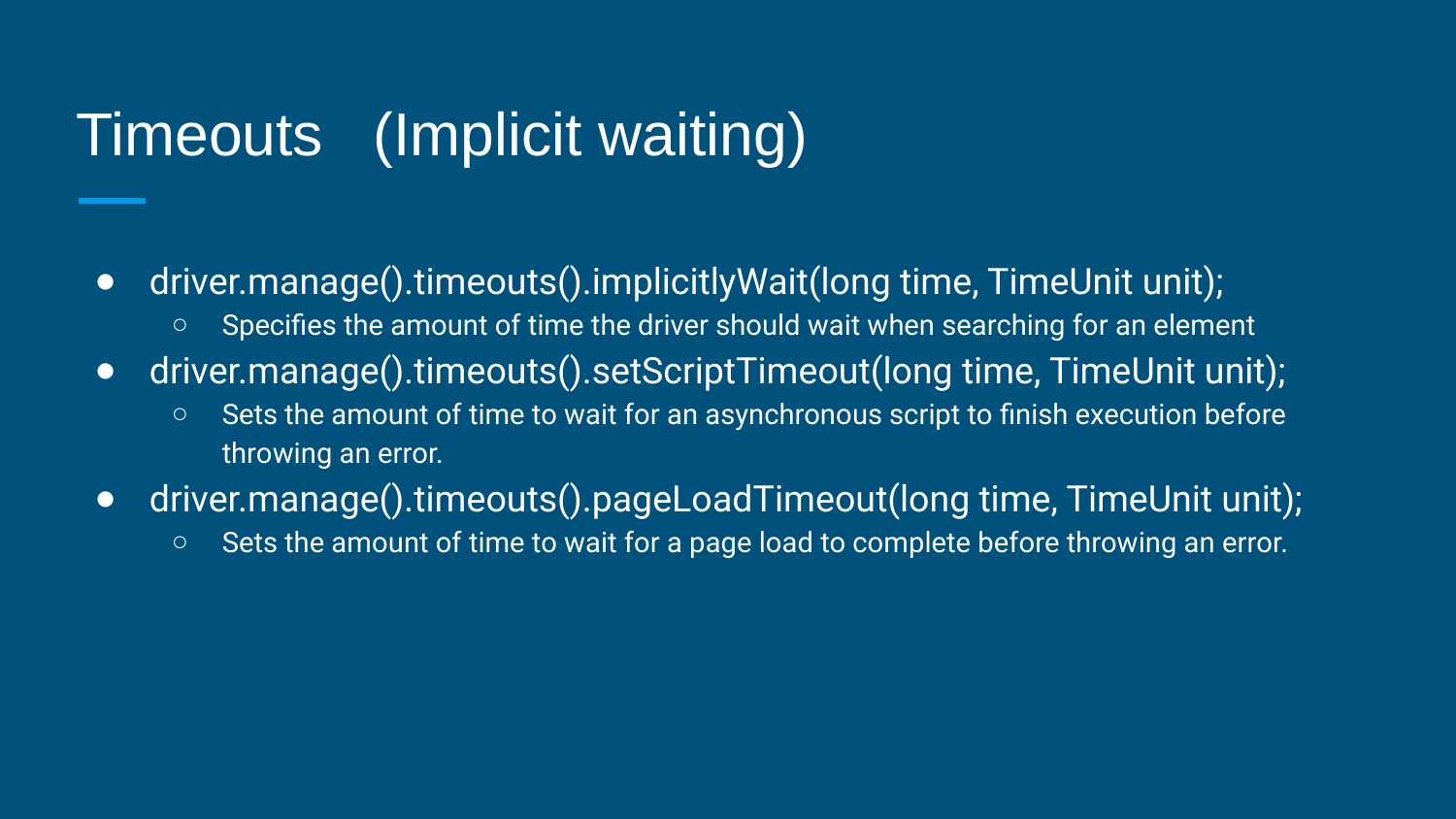

# Timeouts   (Implicit waiting)
driver.manage().timeouts().implicitlyWait(long time, TimeUnit unit);
Specifies the amount of time the driver should wait when searching for an element
driver.manage().timeouts().setScriptTimeout(long time, TimeUnit unit);
Sets the amount of time to wait for an asynchronous script to finish execution before throwing an error.
driver.manage().timeouts().pageLoadTimeout(long time, TimeUnit unit);
Sets the amount of time to wait for a page load to complete before throwing an error.